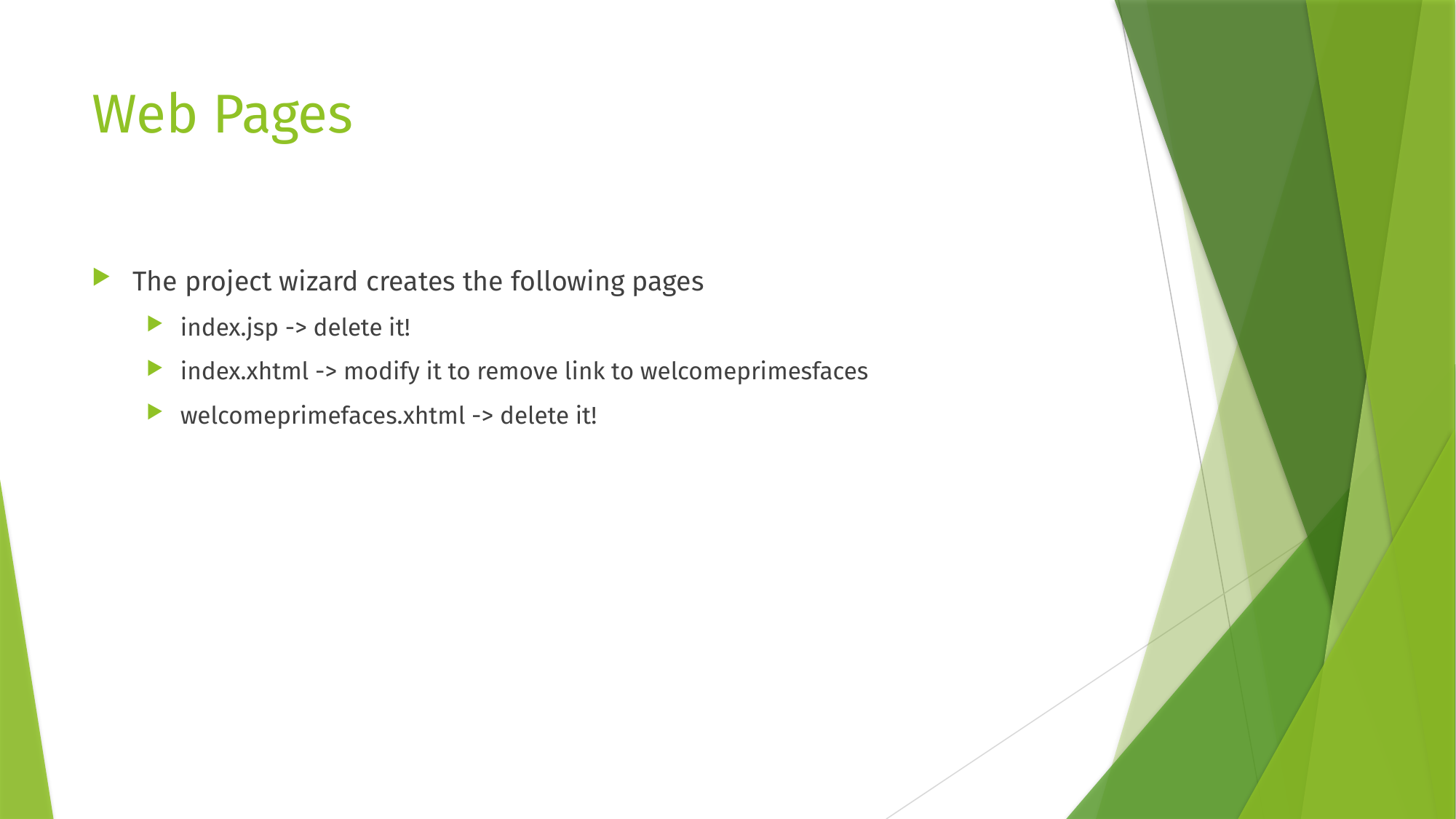

# Web Pages
The project wizard creates the following pages
index.jsp -> delete it!
index.xhtml -> modify it to remove link to welcomeprimesfaces
welcomeprimefaces.xhtml -> delete it!